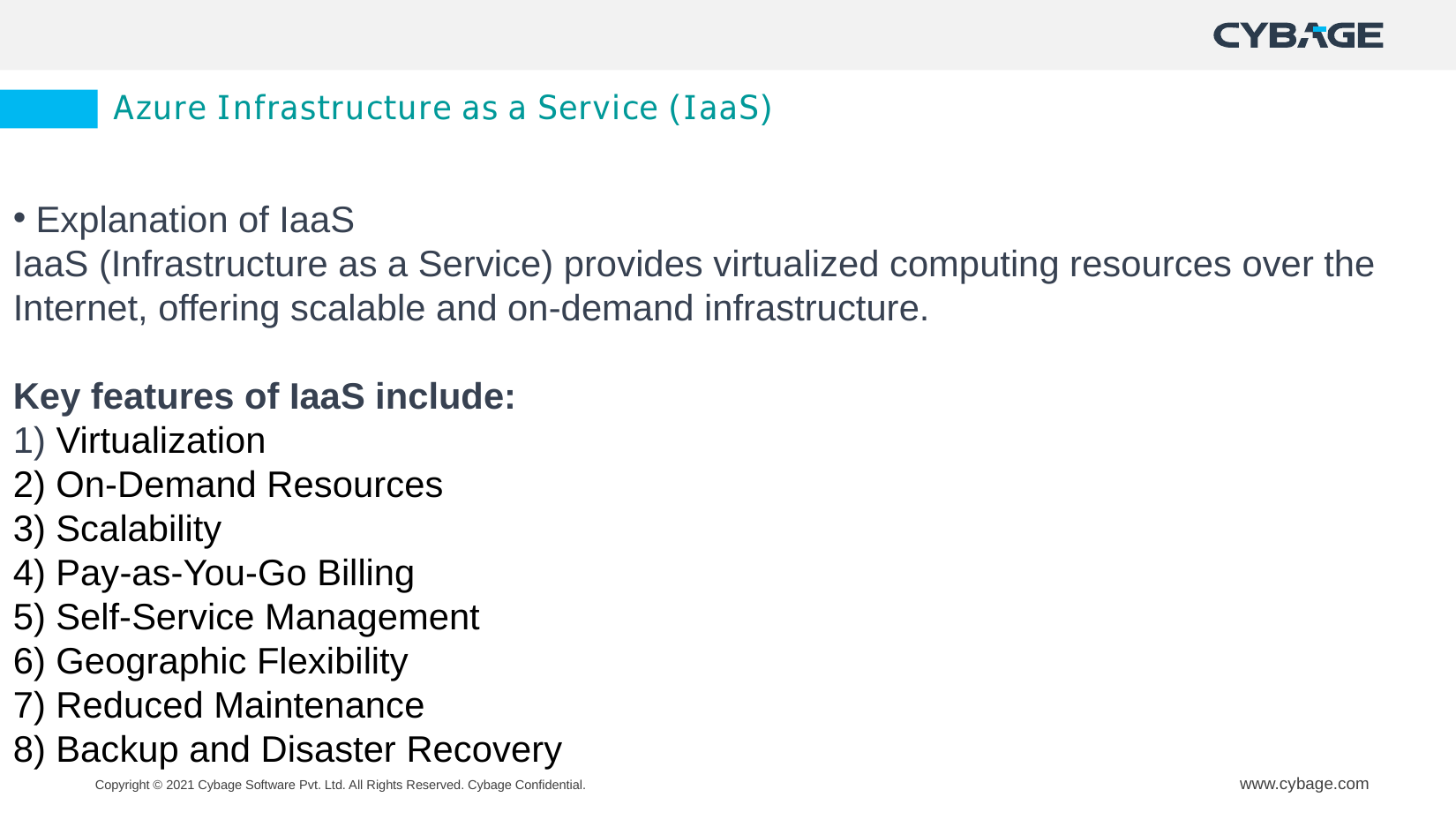

# Azure Infrastructure as a Service (IaaS)
 Explanation of IaaS
IaaS (Infrastructure as a Service) provides virtualized computing resources over the Internet, offering scalable and on-demand infrastructure.
Key features of IaaS include:
1) Virtualization
2) On-Demand Resources
3) Scalability
4) Pay-as-You-Go Billing
5) Self-Service Management
6) Geographic Flexibility
7) Reduced Maintenance
8) Backup and Disaster Recovery